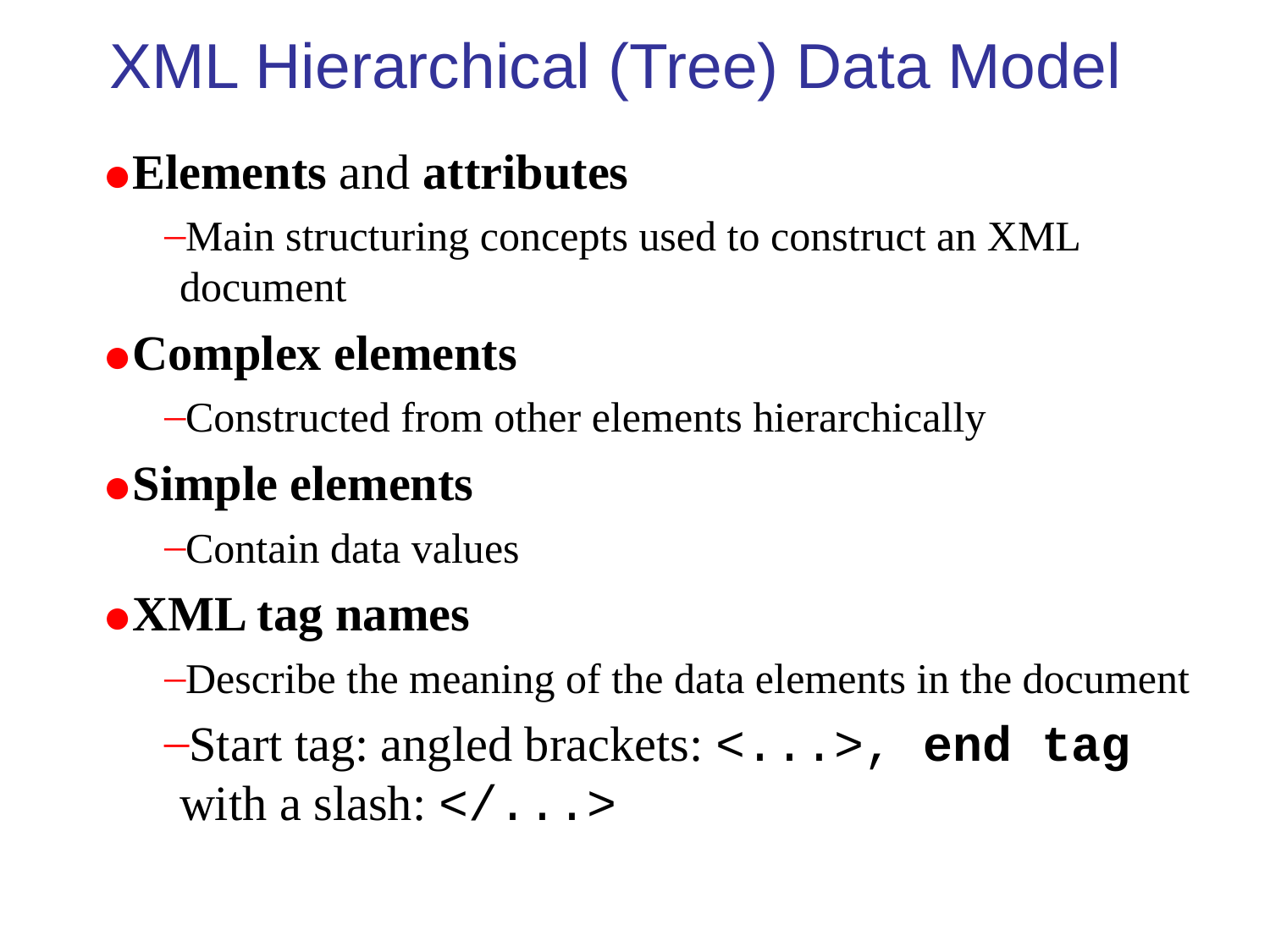

# XML Hierarchical (Tree) Data Model
Elements and attributes
Main structuring concepts used to construct an XML document
Complex elements
Constructed from other elements hierarchically
Simple elements
Contain data values
XML tag names
Describe the meaning of the data elements in the document
Start tag: angled brackets: <...>, end tag with a slash: </...>